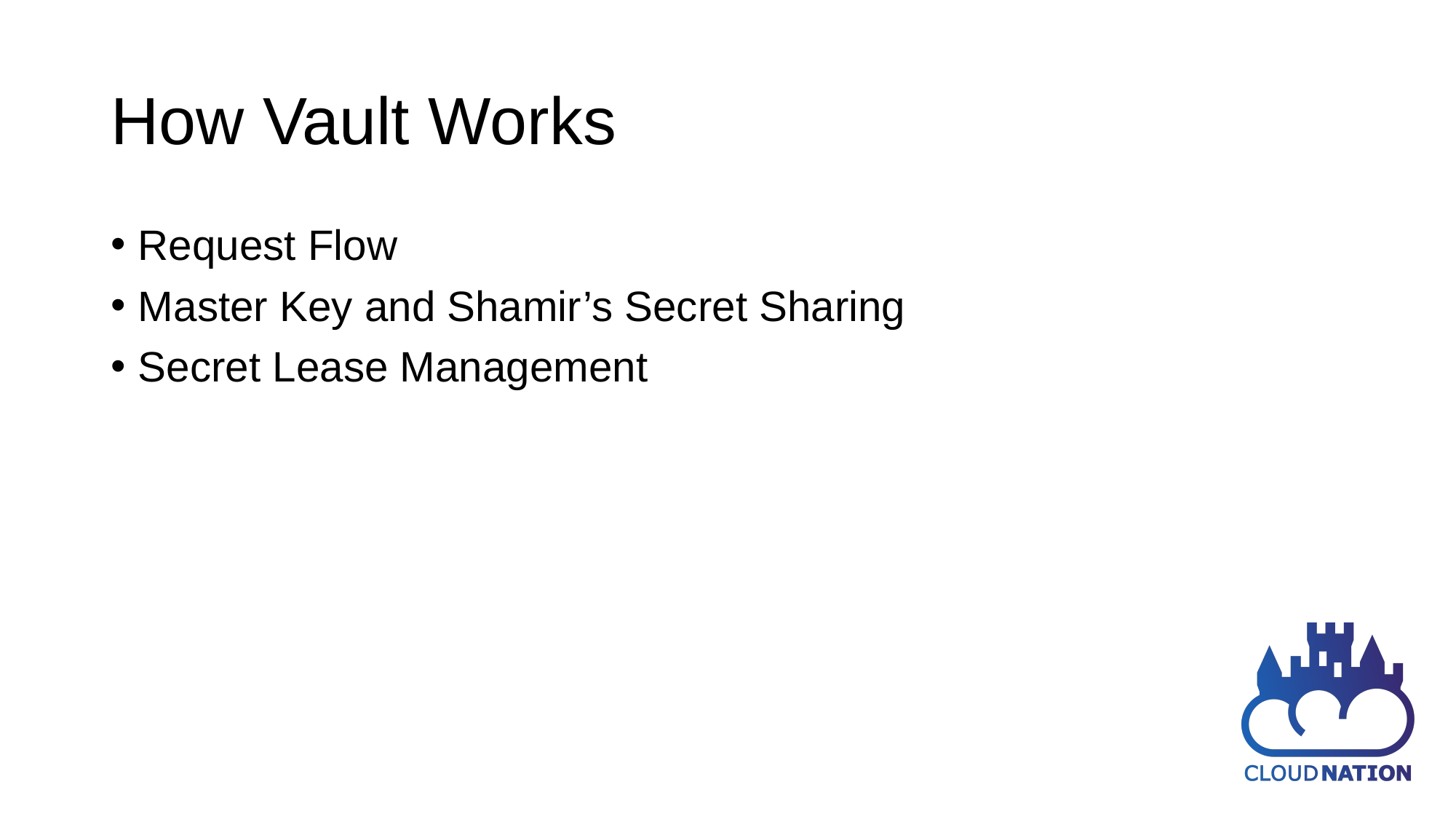

# How Vault Works
Request Flow
Master Key and Shamir’s Secret Sharing
Secret Lease Management